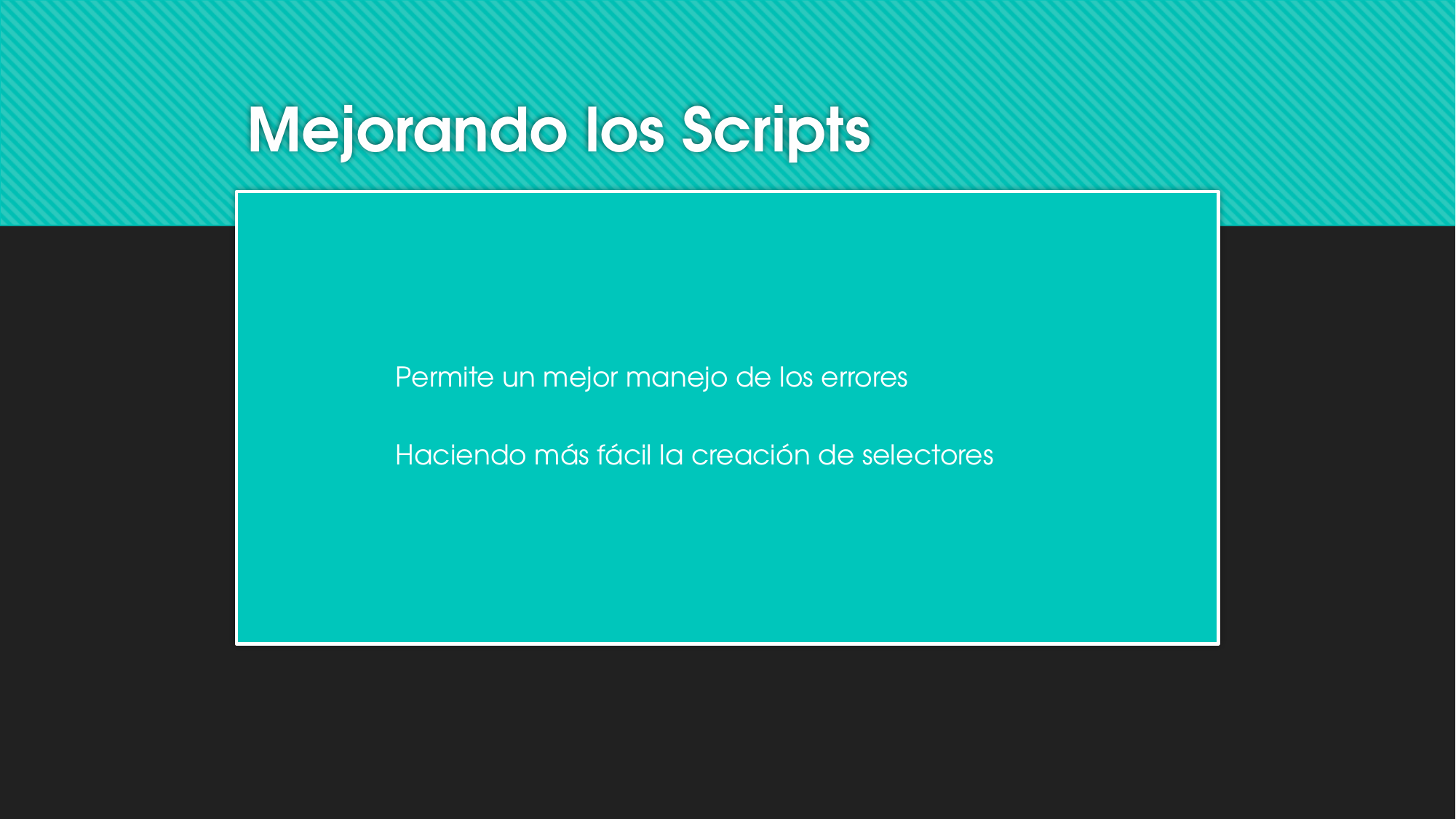

# Mejorando los Scripts
Permite un mejor manejo de los errores
Haciendo más fácil la creación de selectores